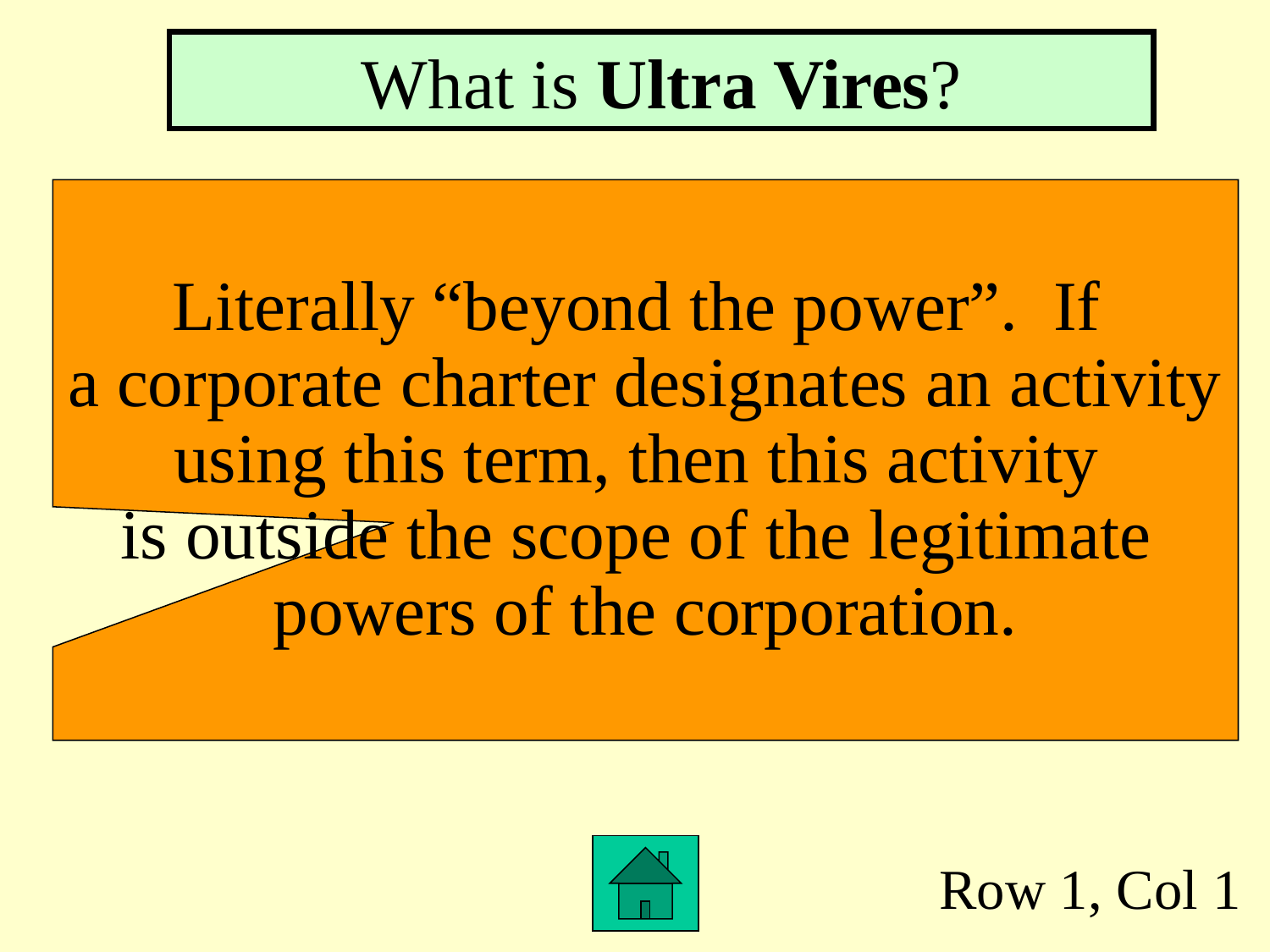

What is Ultra Vires?
Literally “beyond the power”.  If
a corporate charter designates an activity
using this term, then this activity
is outside the scope of the legitimate
powers of the corporation.

Row 1, Col 1